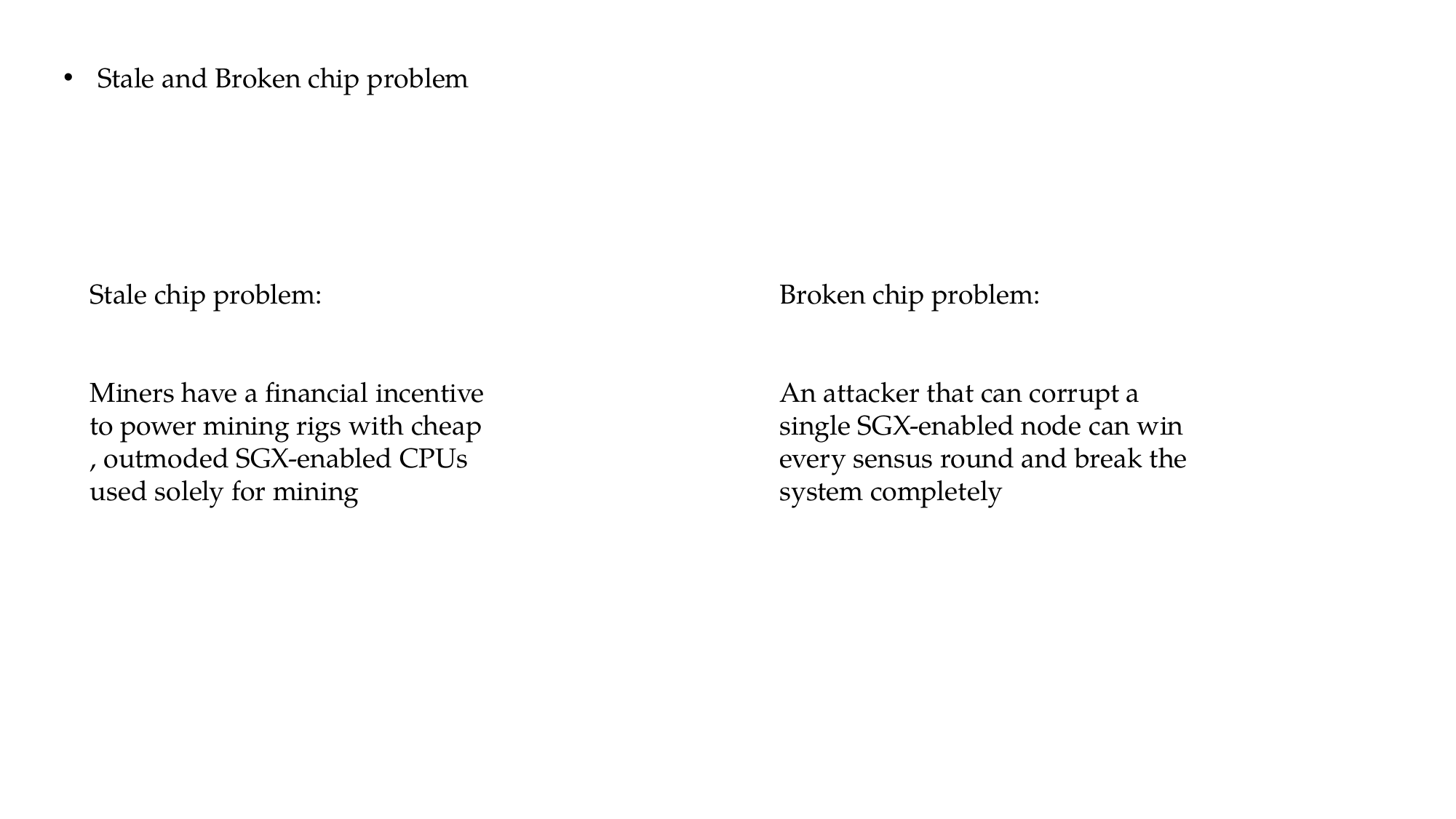

Stale and Broken chip problem
Stale chip problem:

Miners have a financial incentive
to power mining rigs with cheap
, outmoded SGX-enabled CPUs
used solely for mining
Broken chip problem:

An attacker that can corrupt a
single SGX-enabled node can win
every sensus round and break the
system completely